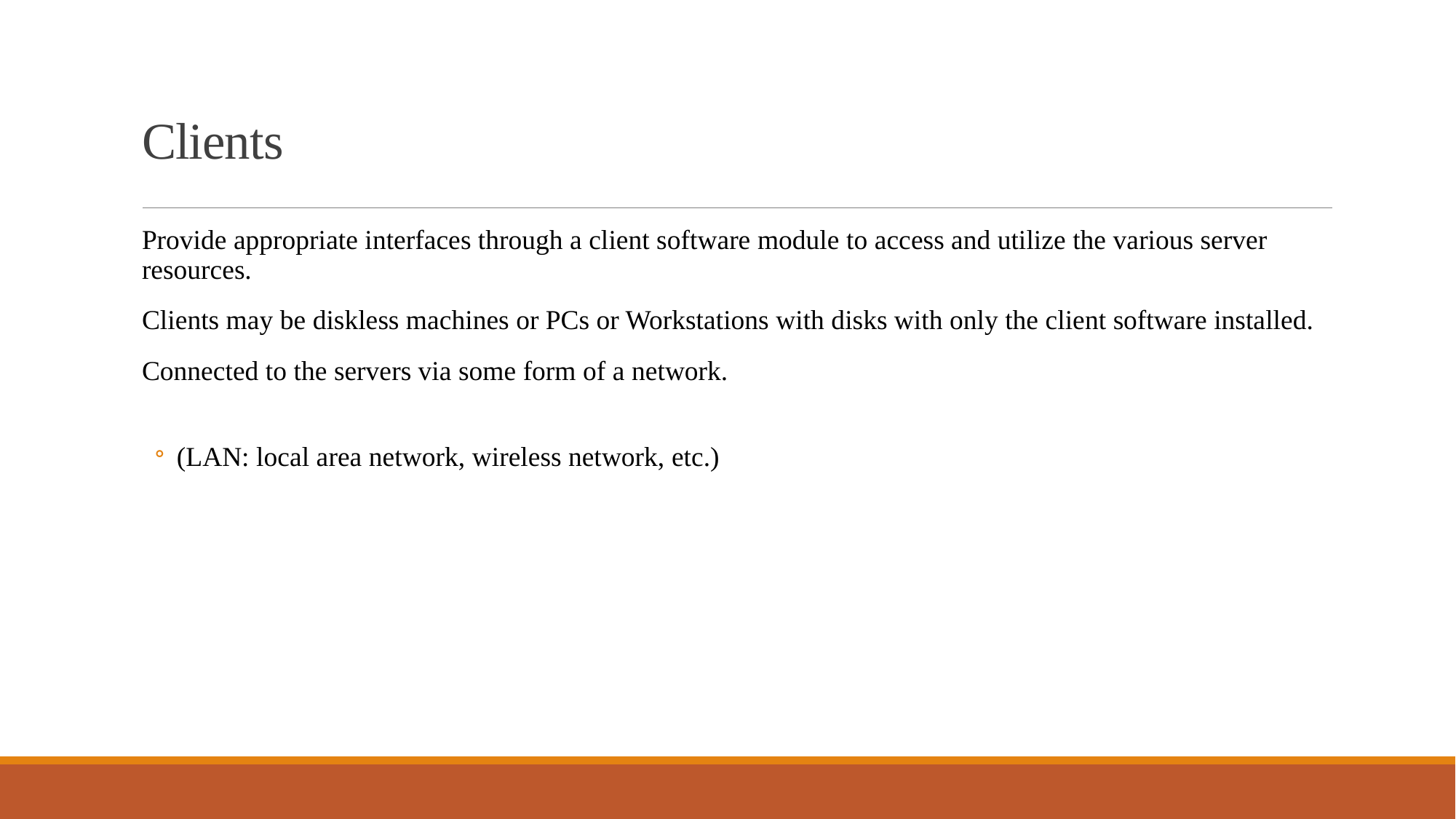

# Clients
Provide appropriate interfaces through a client software module to access and utilize the various server resources.
Clients may be diskless machines or PCs or Workstations with disks with only the client software installed.
Connected to the servers via some form of a network.

(LAN: local area network, wireless network, etc.)